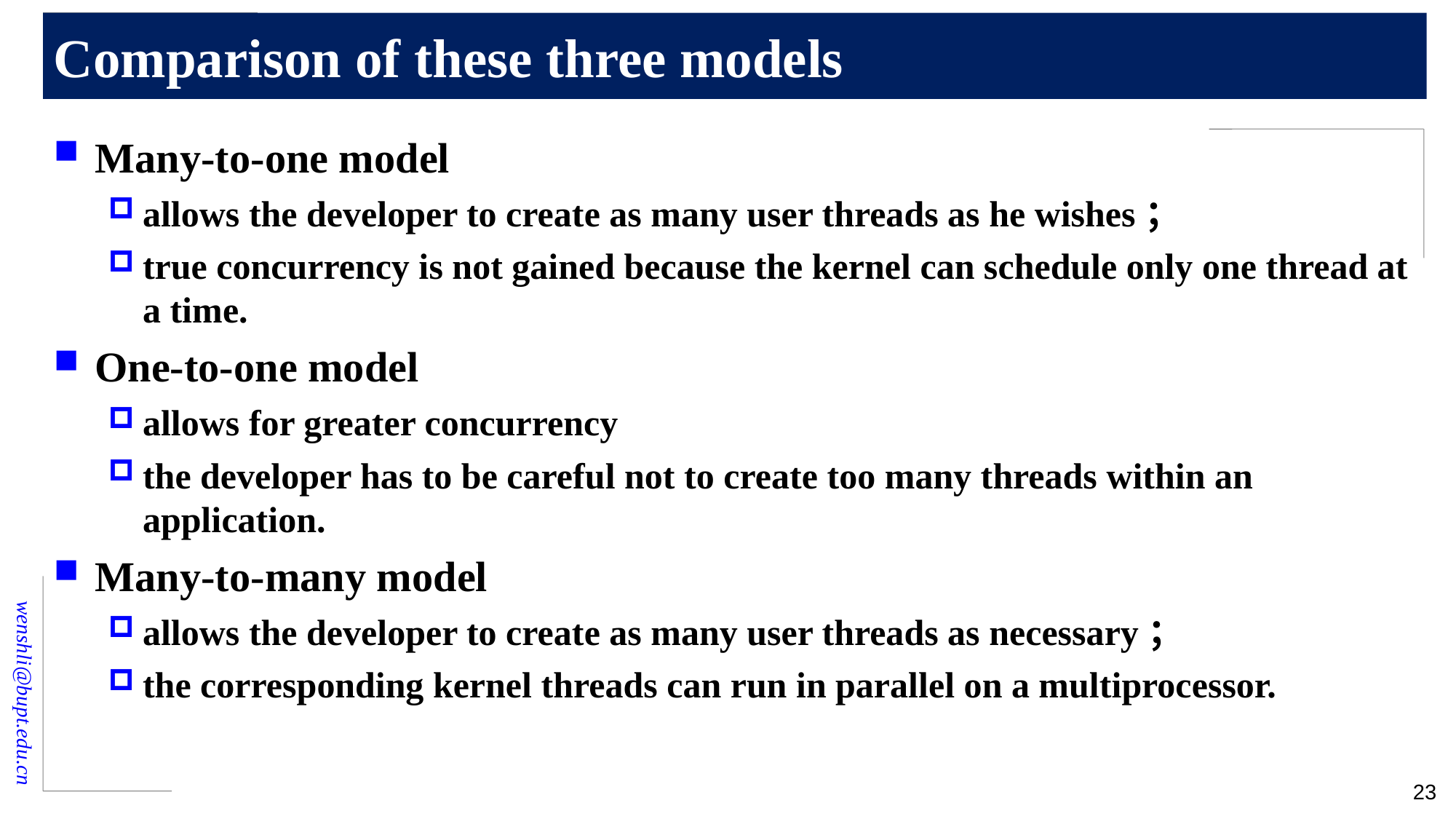

# Comparison of these three models
Many-to-one model
allows the developer to create as many user threads as he wishes；
true concurrency is not gained because the kernel can schedule only one thread at a time.
One-to-one model
allows for greater concurrency
the developer has to be careful not to create too many threads within an application.
Many-to-many model
allows the developer to create as many user threads as necessary；
the corresponding kernel threads can run in parallel on a multiprocessor.
23